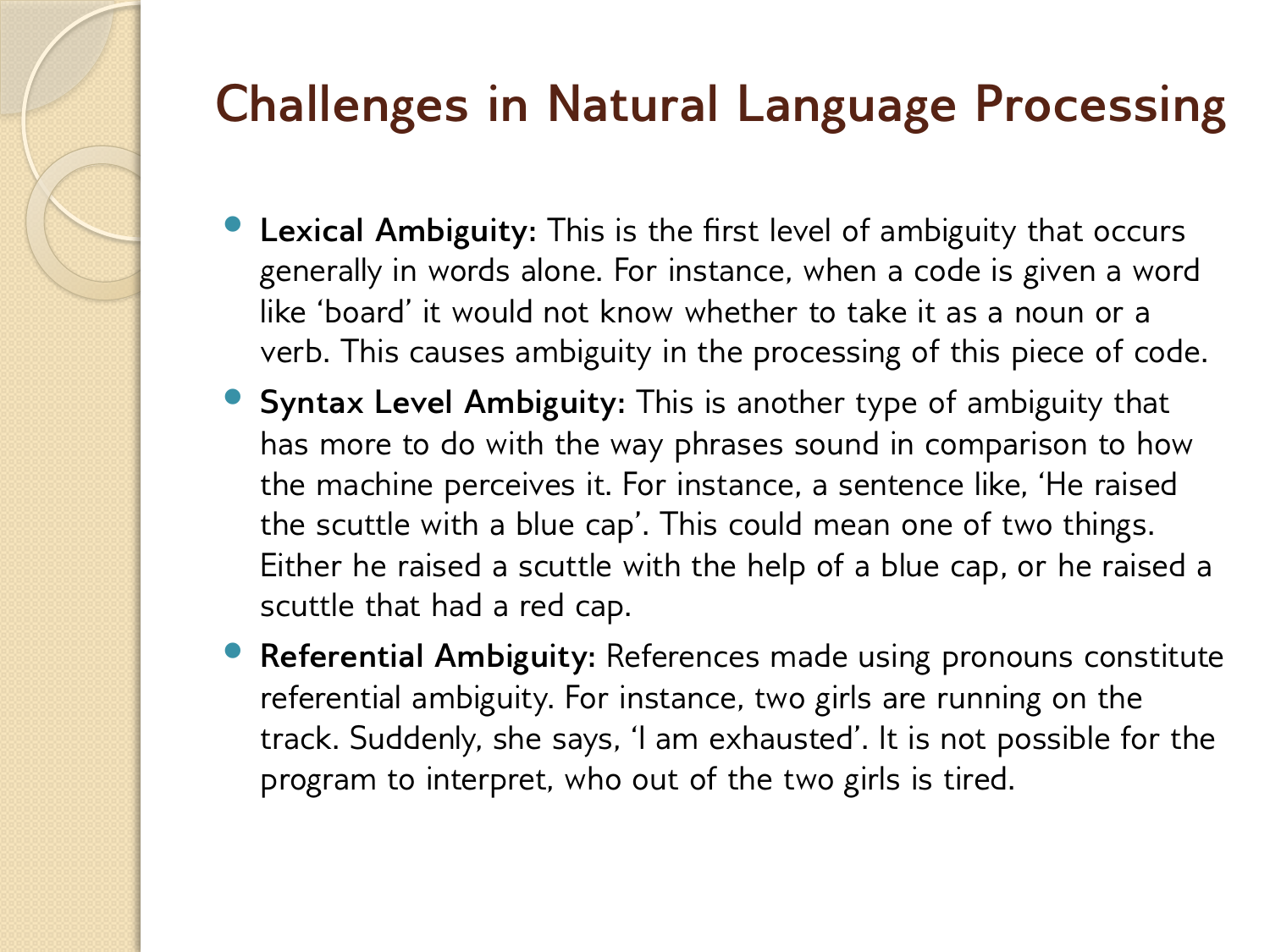

# Challenges in Natural Language Processing
Lexical Ambiguity: This is the first level of ambiguity that occurs generally in words alone. For instance, when a code is given a word like ‘board’ it would not know whether to take it as a noun or a verb. This causes ambiguity in the processing of this piece of code.
Syntax Level Ambiguity: This is another type of ambiguity that has more to do with the way phrases sound in comparison to how the machine perceives it. For instance, a sentence like, ‘He raised the scuttle with a blue cap’. This could mean one of two things. Either he raised a scuttle with the help of a blue cap, or he raised a scuttle that had a red cap.
Referential Ambiguity: References made using pronouns constitute referential ambiguity. For instance, two girls are running on the track. Suddenly, she says, ‘I am exhausted’. It is not possible for the program to interpret, who out of the two girls is tired.